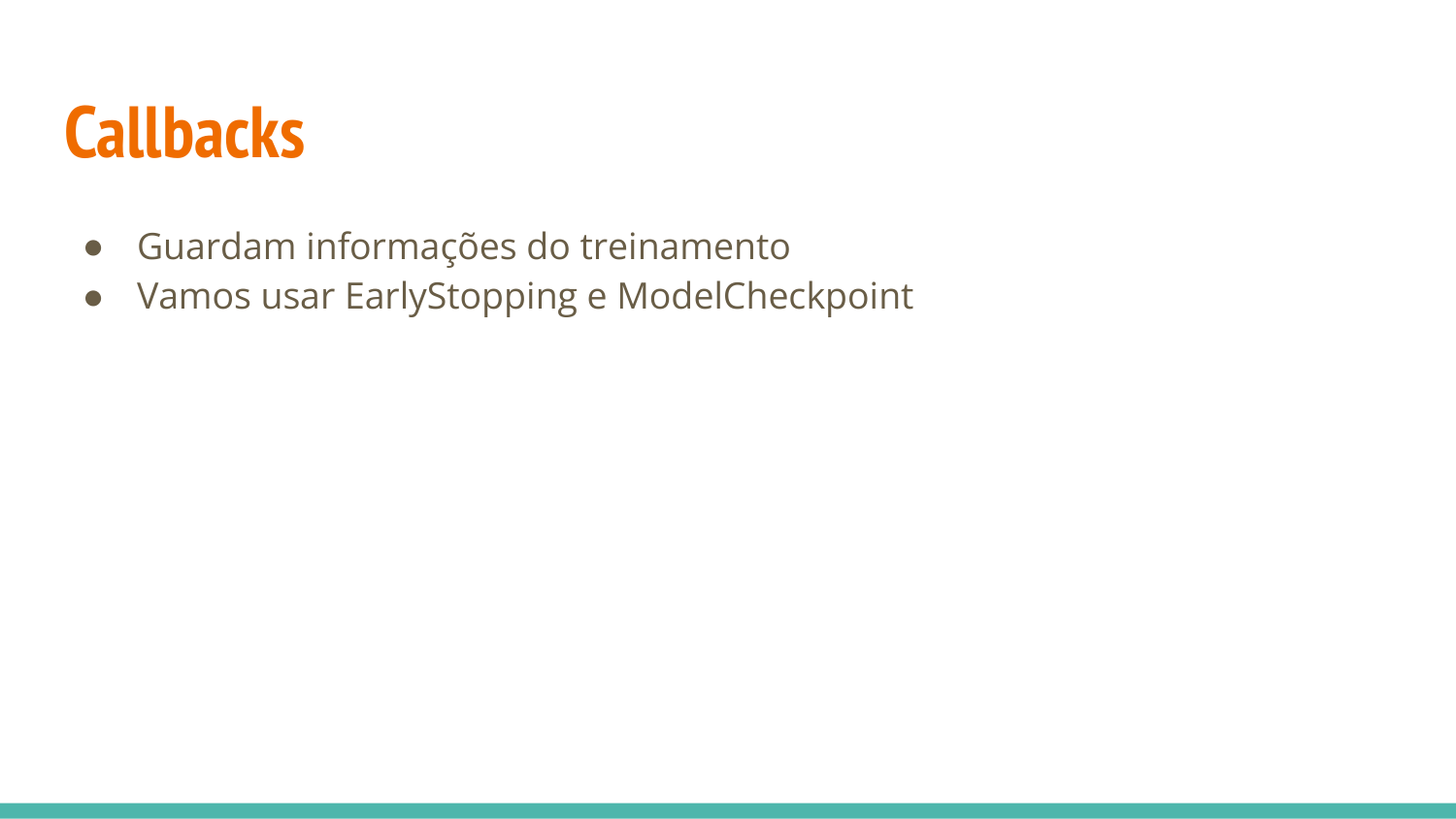

# Callbacks
Guardam informações do treinamento
Vamos usar EarlyStopping e ModelCheckpoint